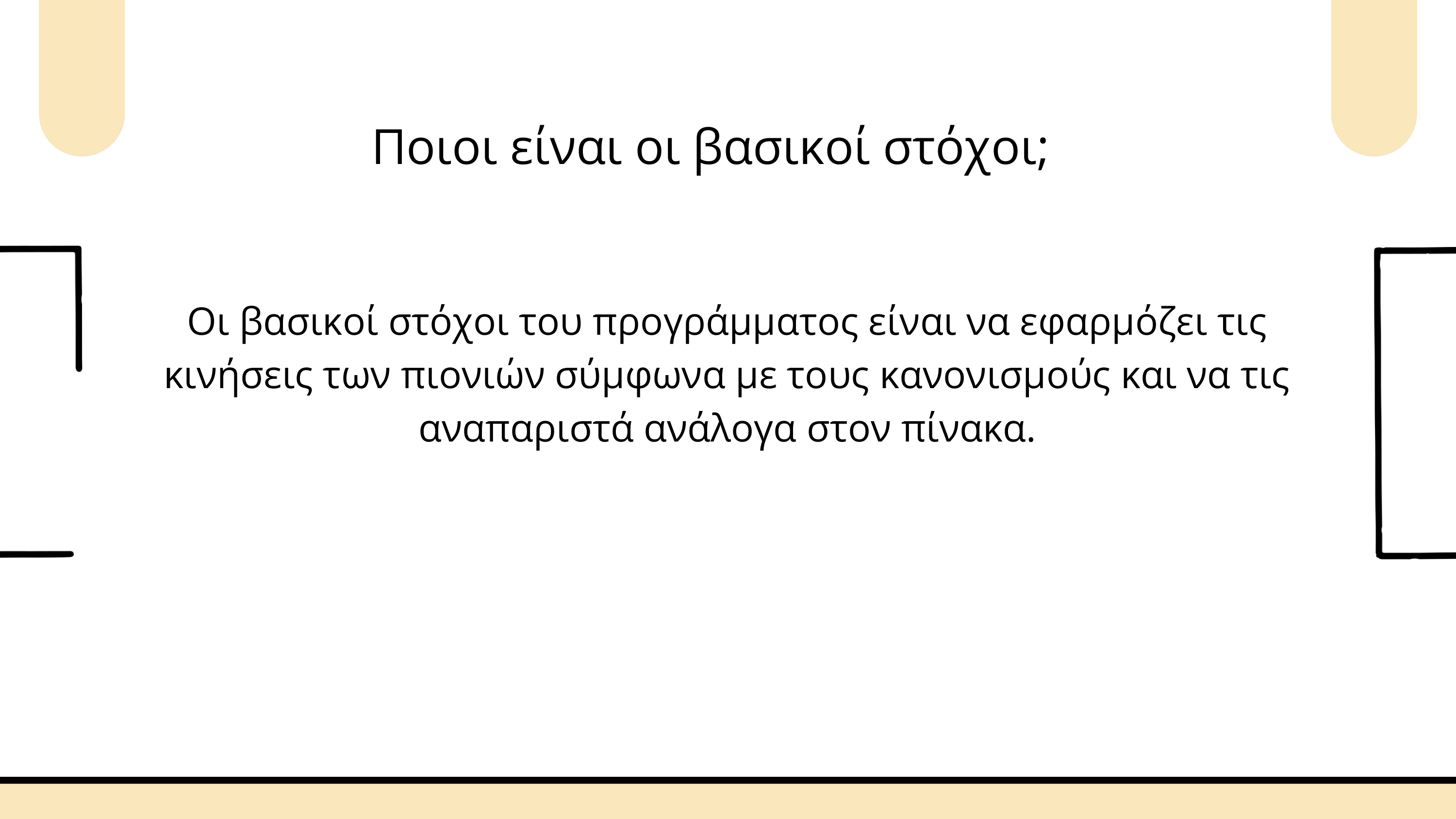

Ποιοι είναι οι βασικοί στόχοι;

Οι βασικοί στόχοι του προγράμματος είναι να εφαρμόζει τις κινήσεις των πιονιών σύμφωνα με τους κανονισμούς και να τις αναπαριστά ανάλογα στον πίνακα.